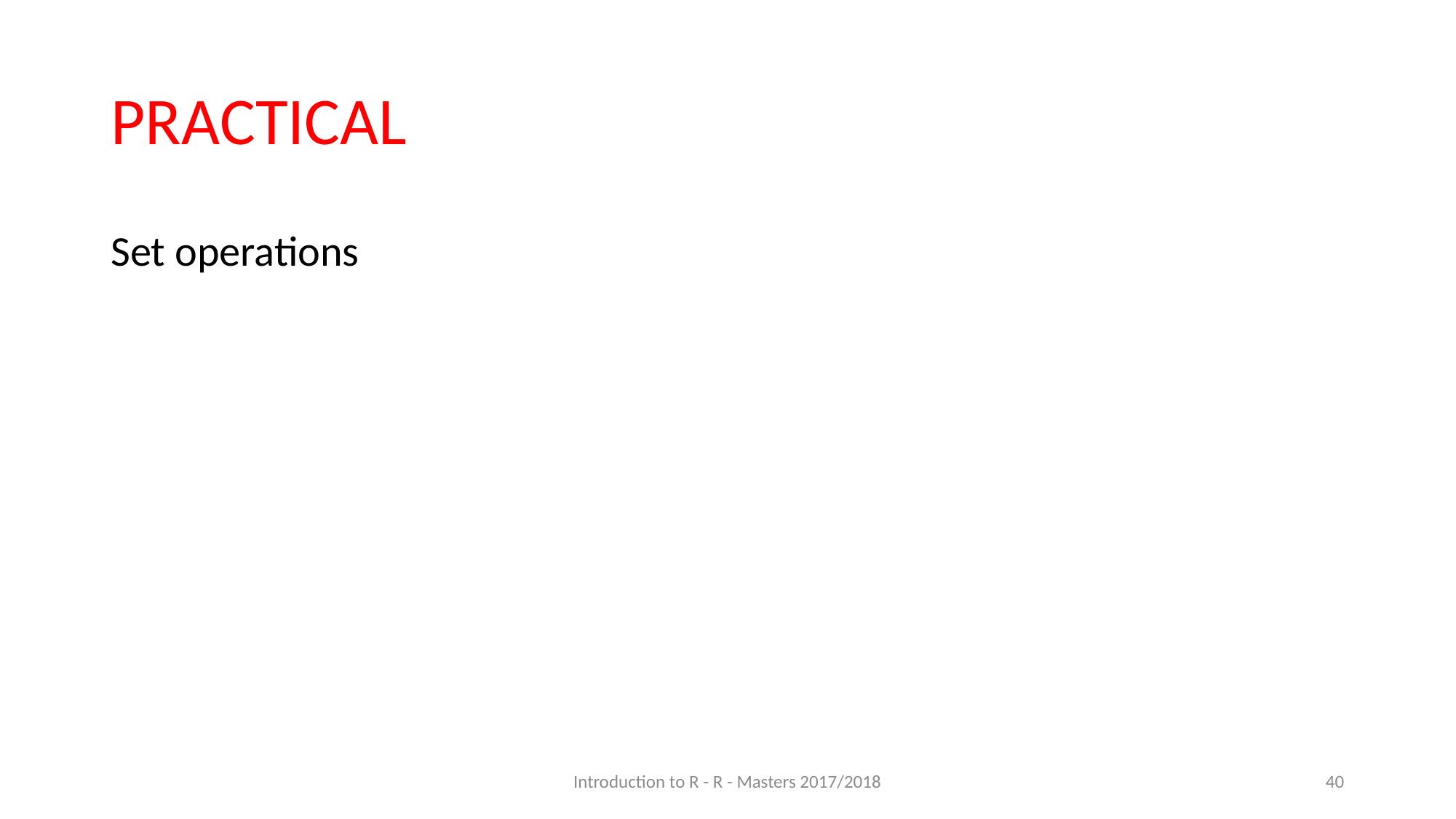

# PRACTICAL
Set operations
Introduction to R - R - Masters 2017/2018
40